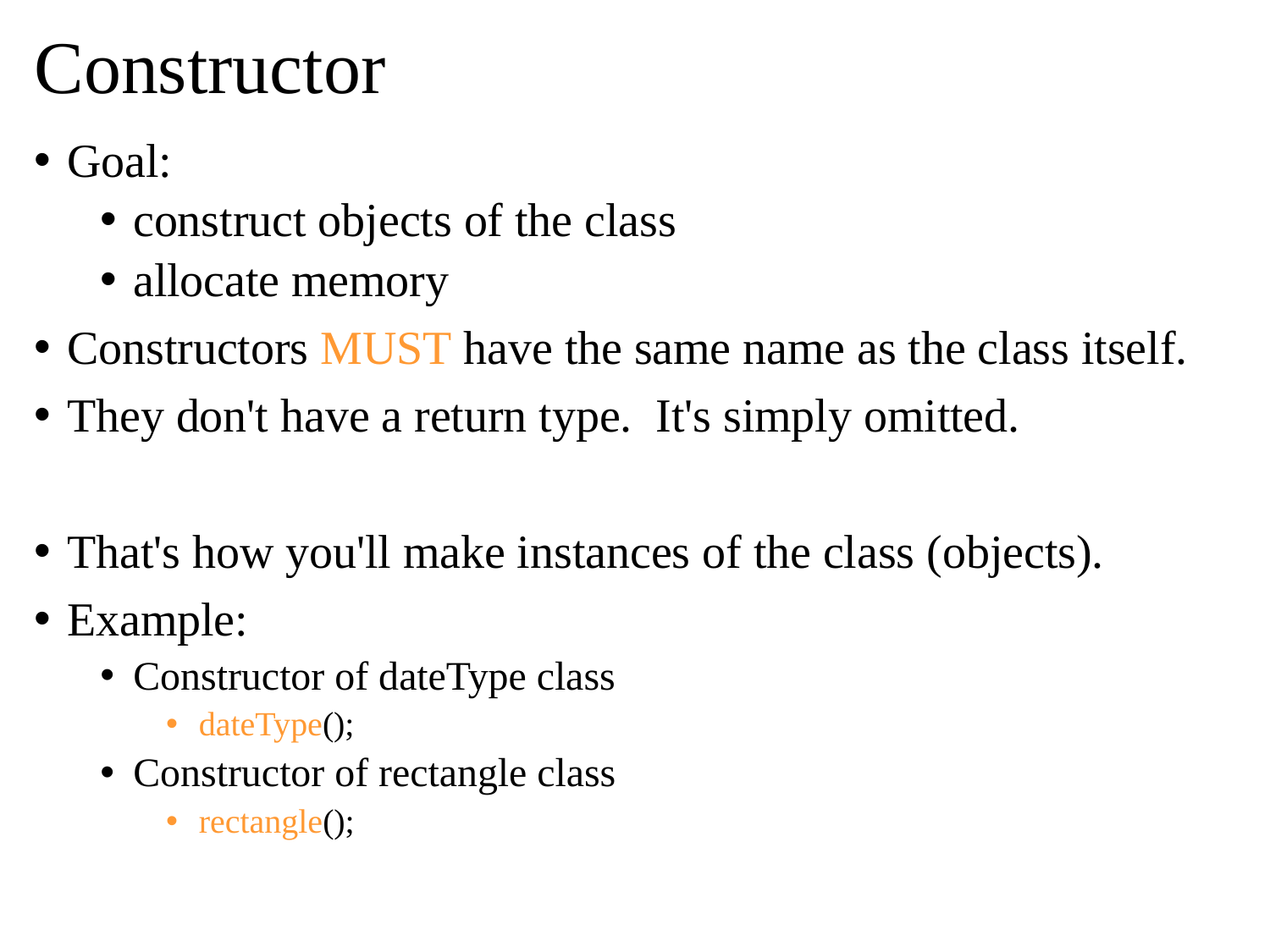

# Constructor
Goal:
construct objects of the class
allocate memory
Constructors MUST have the same name as the class itself.
They don't have a return type.  It's simply omitted.

That's how you'll make instances of the class (objects).
Example:
Constructor of dateType class
dateType();
Constructor of rectangle class
rectangle();